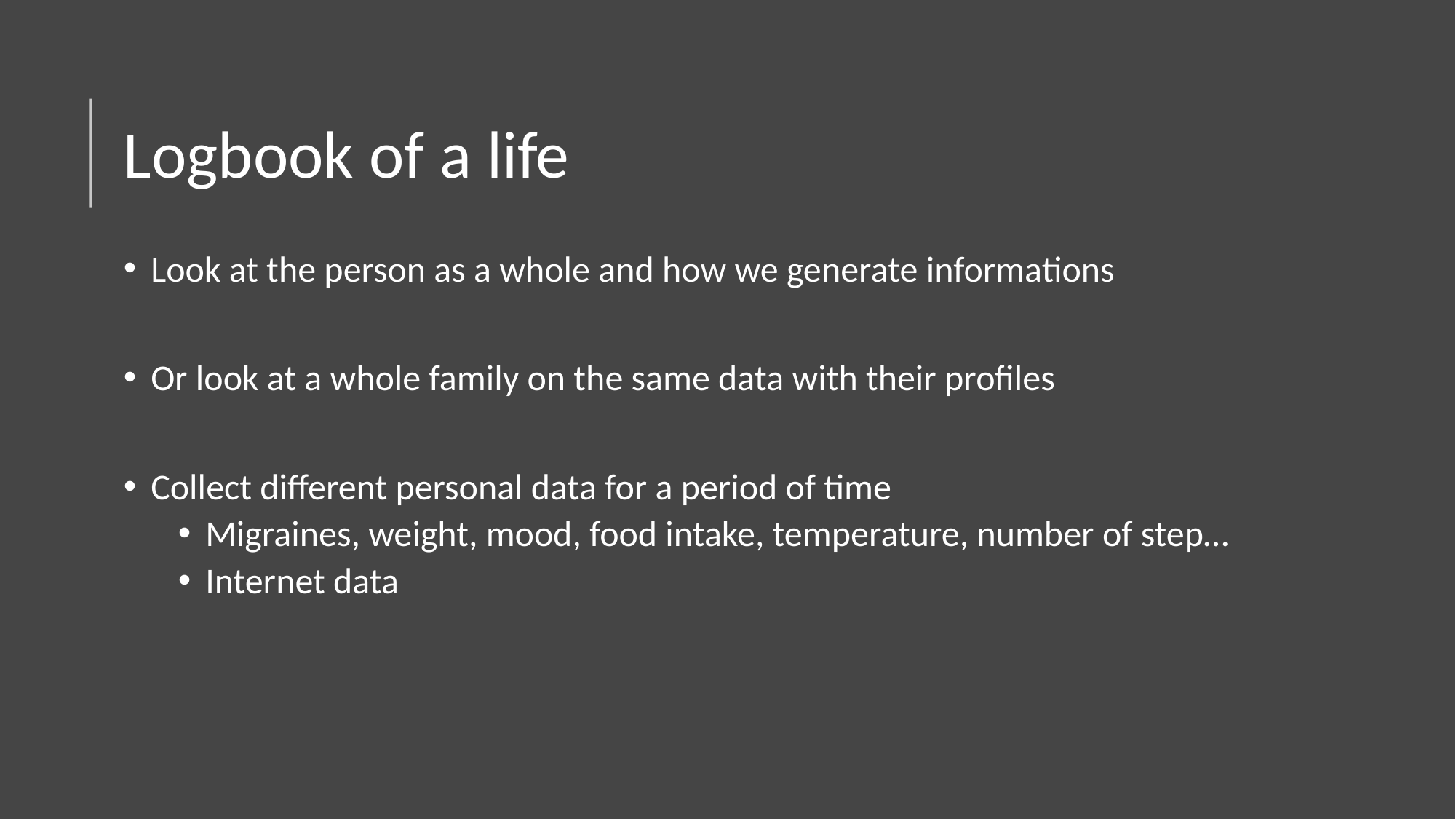

# Logbook of a life
Look at the person as a whole and how we generate informations

Or look at a whole family on the same data with their profiles

Collect different personal data for a period of time
Migraines, weight, mood, food intake, temperature, number of step…
Internet data